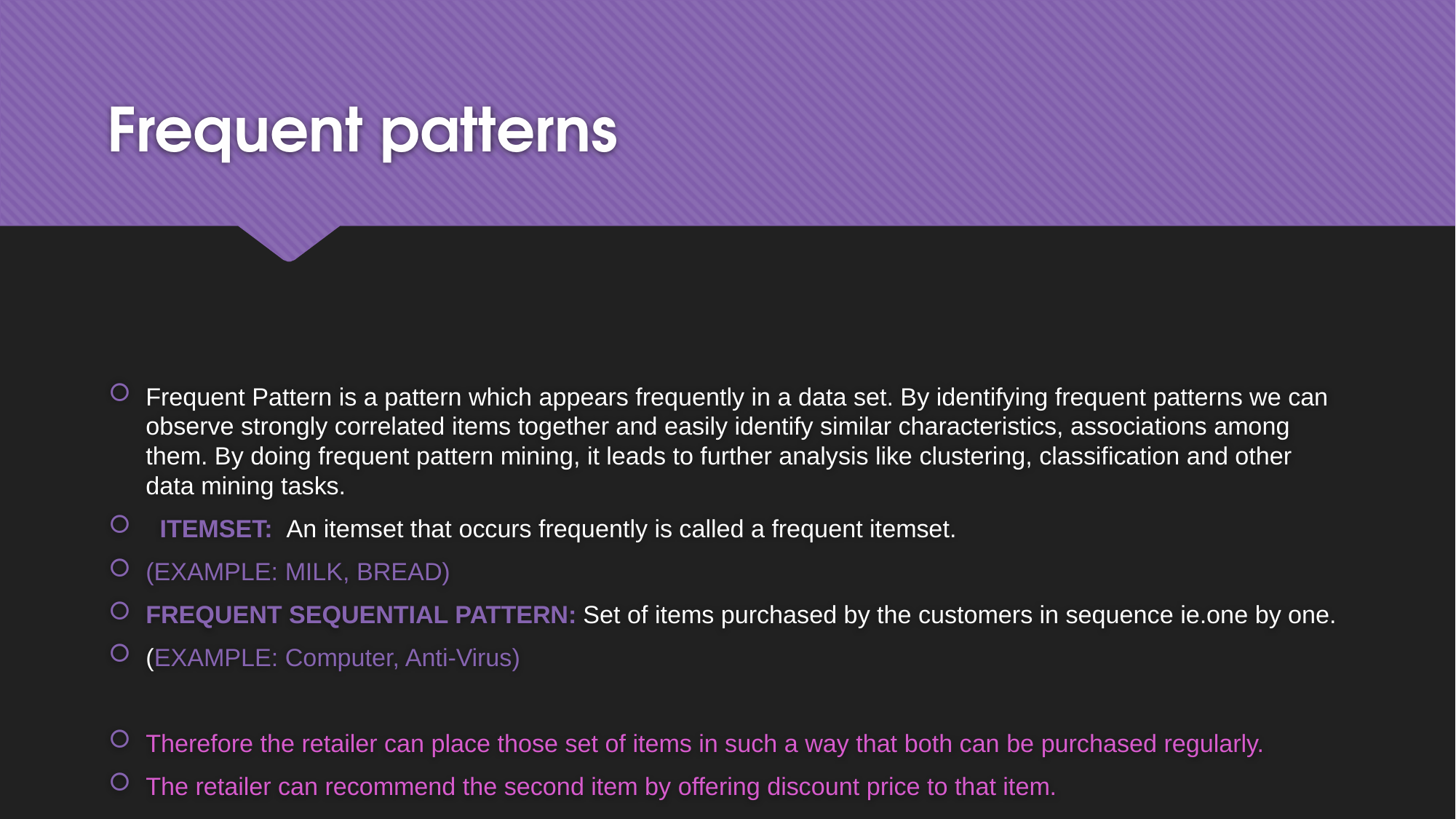

# Frequent patterns
Frequent Pattern is a pattern which appears frequently in a data set. By identifying frequent patterns we can observe strongly correlated items together and easily identify similar characteristics, associations among them. By doing frequent pattern mining, it leads to further analysis like clustering, classification and other data mining tasks.
  ITEMSET:  An itemset that occurs frequently is called a frequent itemset.
(EXAMPLE: MILK, BREAD)
FREQUENT SEQUENTIAL PATTERN: Set of items purchased by the customers in sequence ie.one by one.
(EXAMPLE: Computer, Anti-Virus)

Therefore the retailer can place those set of items in such a way that both can be purchased regularly.
The retailer can recommend the second item by offering discount price to that item.